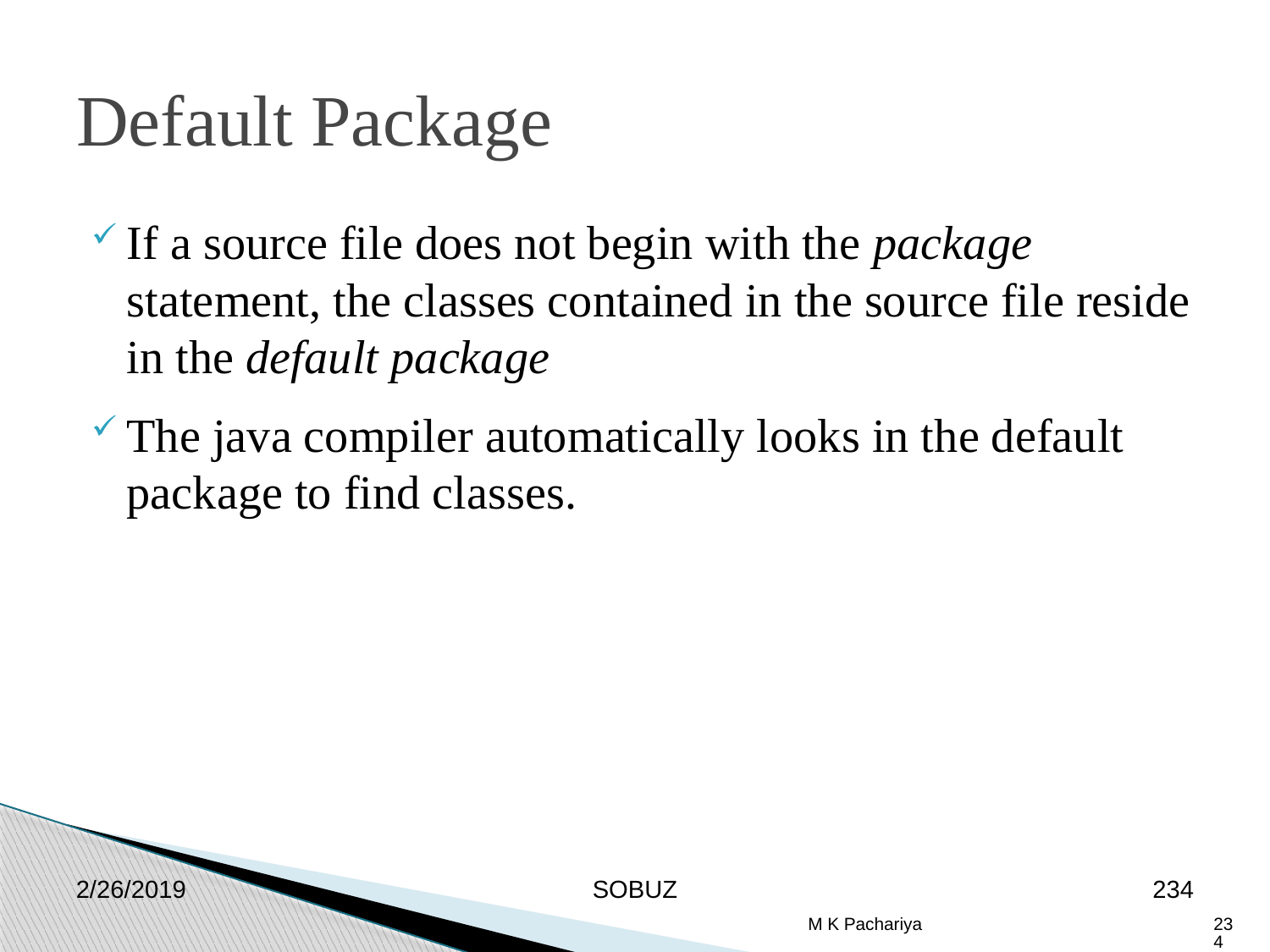

Default Package
If a source file does not begin with the package statement, the classes contained in the source file reside in the default package
The java compiler automatically looks in the default package to find classes.
2/26/2019
SOBUZ
234
M K Pachariya
234